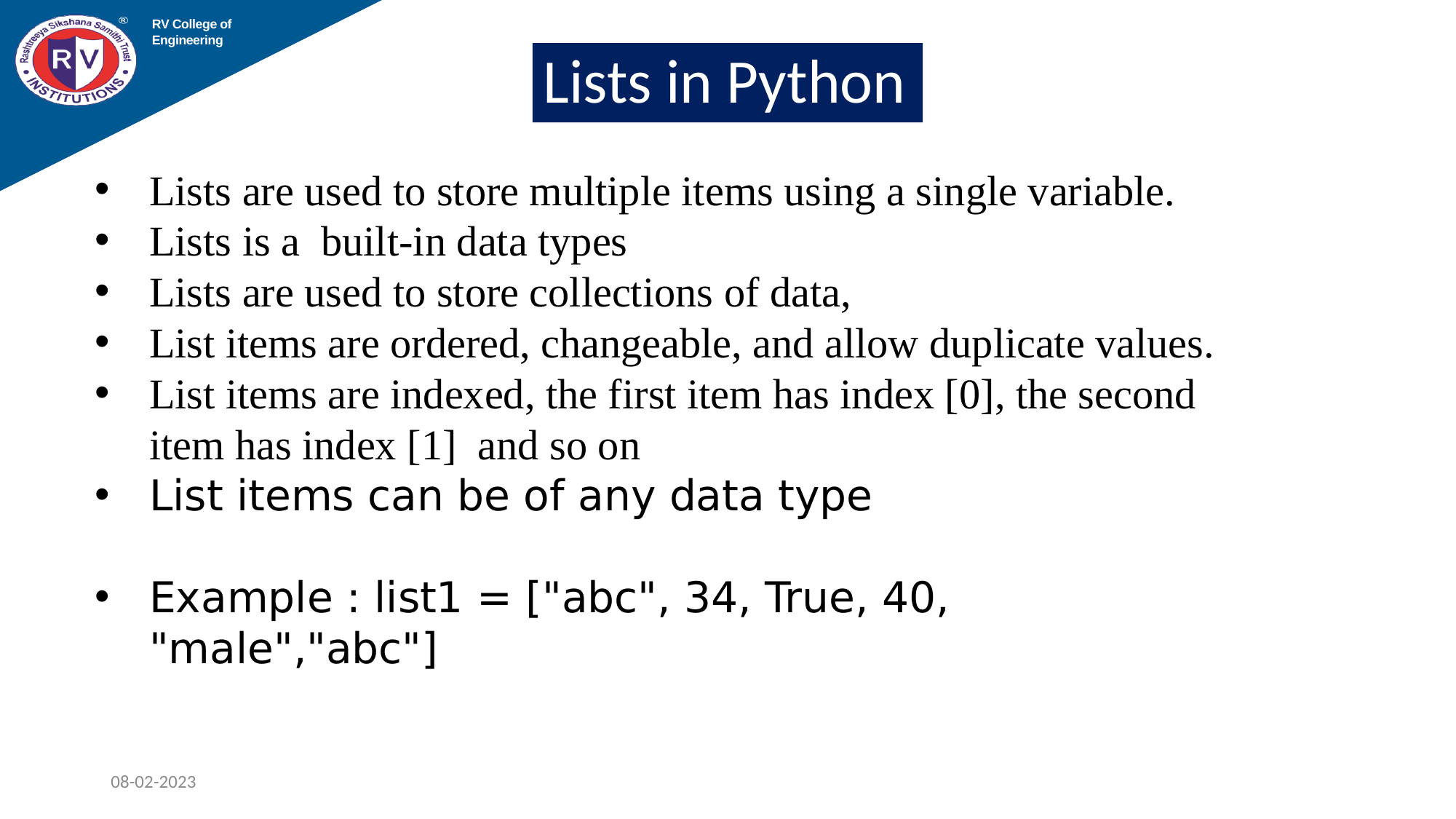

RV College of
Engineering
# Lists in Python
Lists are used to store multiple items using a single variable.
Lists is a  built-in data types
Lists are used to store collections of data,
List items are ordered, changeable, and allow duplicate values.
List items are indexed, the first item has index [0], the second item has index [1]  and so on
List items can be of any data type

Example : list1 = ["abc", 34, True, 40, "male","abc"]
08-02-2023
Prof Somesh Nandi, Dept. of AIML
51